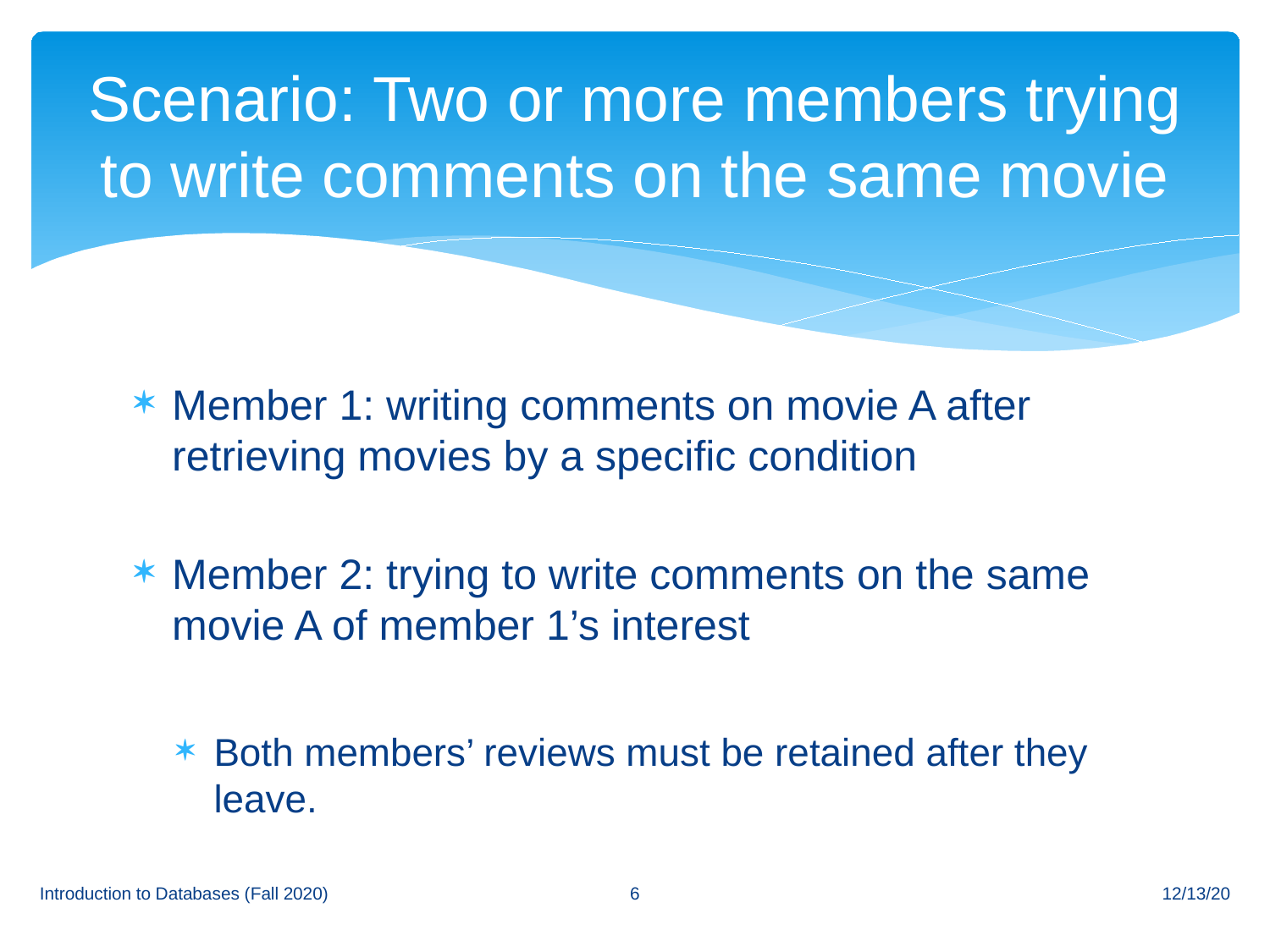

# Scenario: Two or more members trying to write comments on the same movie
Member 1: writing comments on movie A after retrieving movies by a specific condition

Member 2: trying to write comments on the same movie A of member 1’s interest

Both members’ reviews must be retained after they leave.

6
Introduction to Databases (Fall 2020)
12/13/20